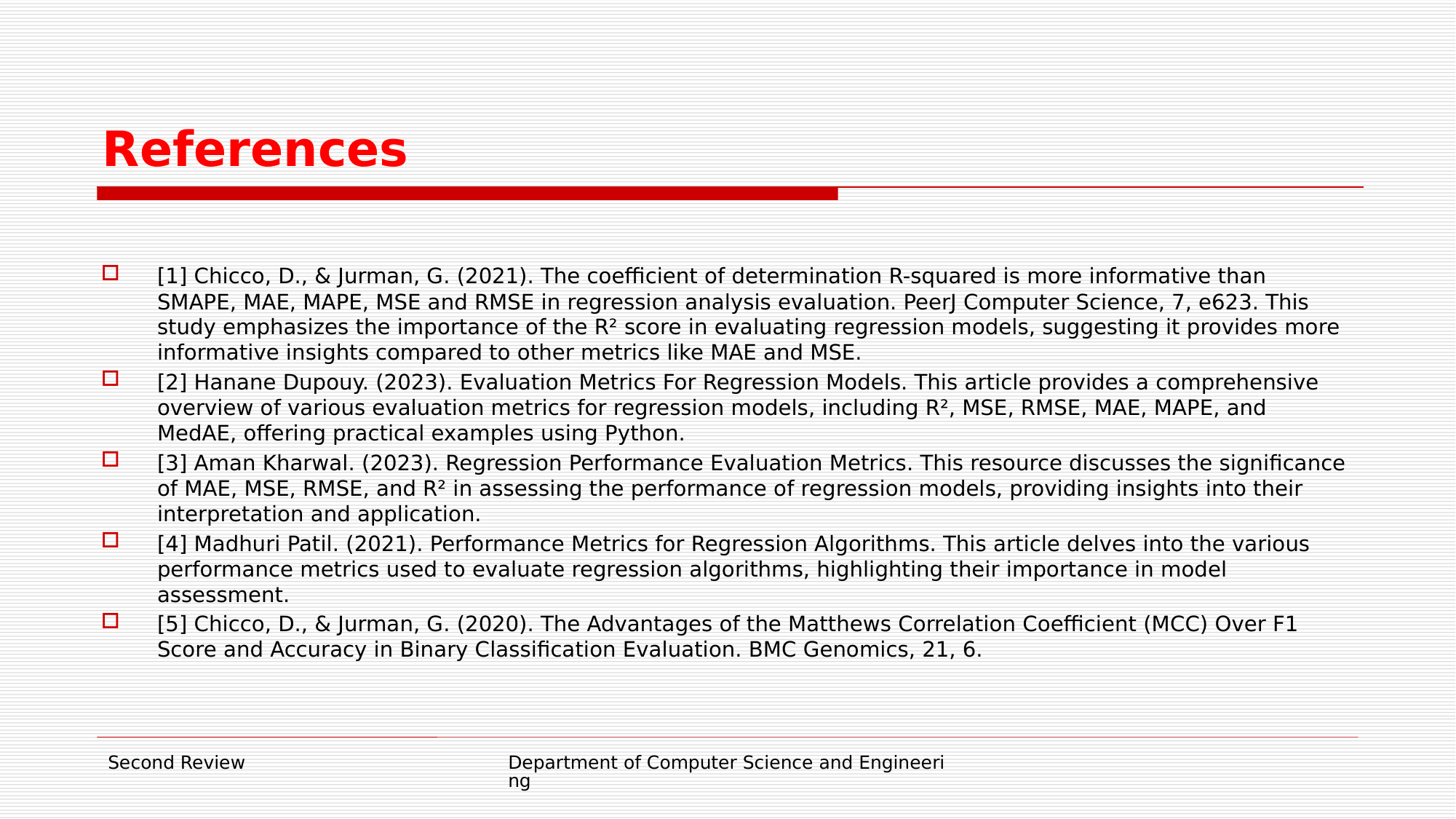

# References

[1] Chicco, D., & Jurman, G. (2021). The coefficient of determination R-squared is more informative than SMAPE, MAE, MAPE, MSE and RMSE in regression analysis evaluation. PeerJ Computer Science, 7, e623. This study emphasizes the importance of the R² score in evaluating regression models, suggesting it provides more informative insights compared to other metrics like MAE and MSE.
[2] Hanane Dupouy. (2023). Evaluation Metrics For Regression Models. This article provides a comprehensive overview of various evaluation metrics for regression models, including R², MSE, RMSE, MAE, MAPE, and MedAE, offering practical examples using Python.
[3] Aman Kharwal. (2023). Regression Performance Evaluation Metrics. This resource discusses the significance of MAE, MSE, RMSE, and R² in assessing the performance of regression models, providing insights into their interpretation and application.
[4] Madhuri Patil. (2021). Performance Metrics for Regression Algorithms. This article delves into the various performance metrics used to evaluate regression algorithms, highlighting their importance in model assessment.
[5] Chicco, D., & Jurman, G. (2020). The Advantages of the Matthews Correlation Coefficient (MCC) Over F1 Score and Accuracy in Binary Classification Evaluation. BMC Genomics, 21, 6.

Second Review
Department of Computer Science and Engineering
15